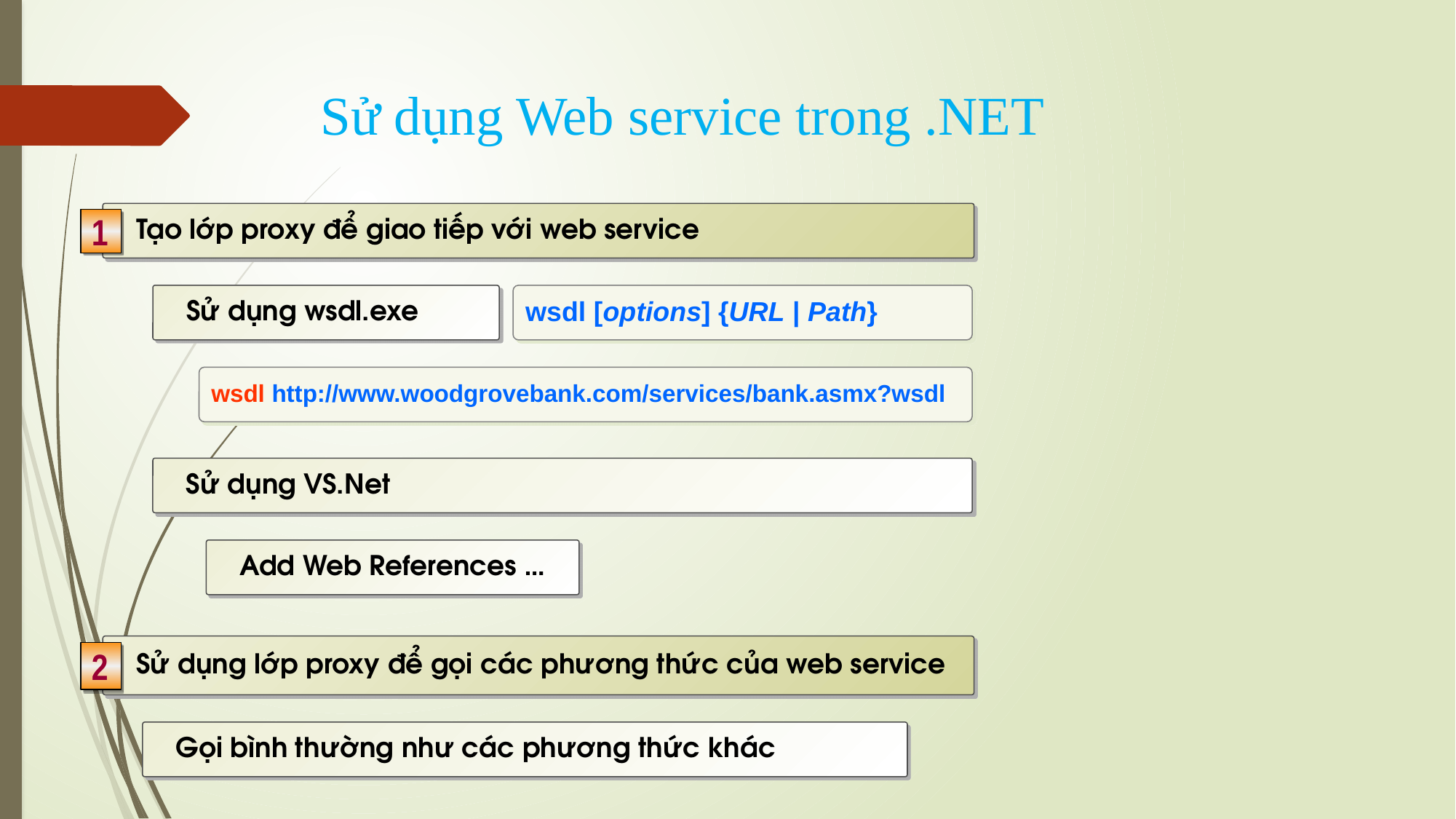

# Sử dụng Web service trong .NET
Tạo lớp proxy để giao tiếp với web service
1

Sử dụng wsdl.exe
wsdl [options] {URL | Path}
wsdl http://www.woodgrovebank.com/services/bank.asmx?wsdl
Sử dụng VS.Net
Add Web References …
Sử dụng lớp proxy để gọi các phương thức của web service
2
Gọi bình thường như các phương thức khác